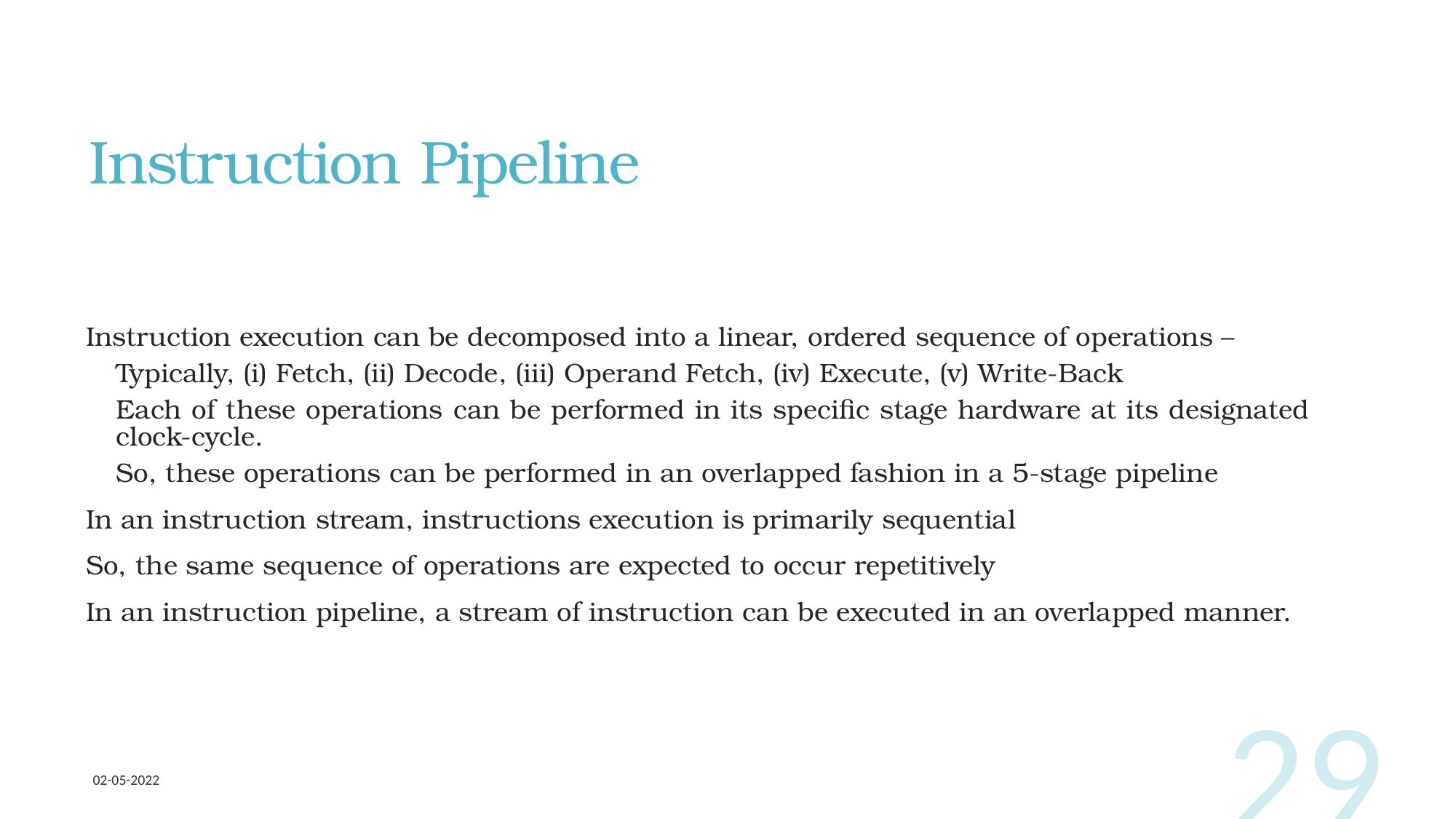

# Instruction Pipeline
Instruction execution can be decomposed into a linear, ordered sequence of operations –
Typically, (i) Fetch, (ii) Decode, (iii) Operand Fetch, (iv) Execute, (v) Write-Back
Each of these operations can be performed in its specific stage hardware at its designated clock-cycle.
So, these operations can be performed in an overlapped fashion in a 5-stage pipeline
In an instruction stream, instructions execution is primarily sequential
So, the same sequence of operations are expected to occur repetitively
In an instruction pipeline, a stream of instruction can be executed in an overlapped manner.

29
02-05-2022